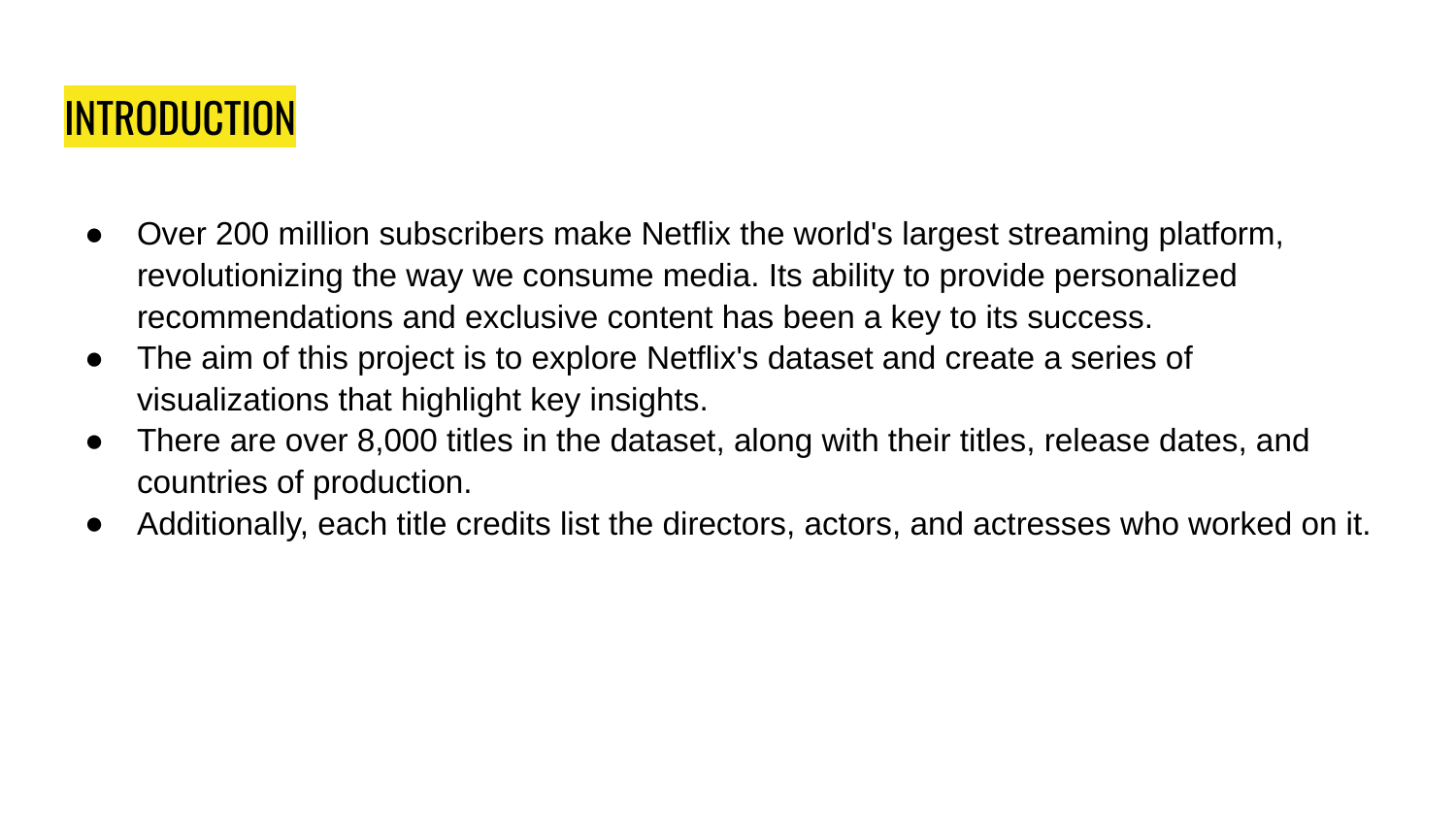

# INTRODUCTION
Over 200 million subscribers make Netflix the world's largest streaming platform, revolutionizing the way we consume media. Its ability to provide personalized recommendations and exclusive content has been a key to its success.
The aim of this project is to explore Netflix's dataset and create a series of visualizations that highlight key insights.
There are over 8,000 titles in the dataset, along with their titles, release dates, and countries of production.
Additionally, each title credits list the directors, actors, and actresses who worked on it.